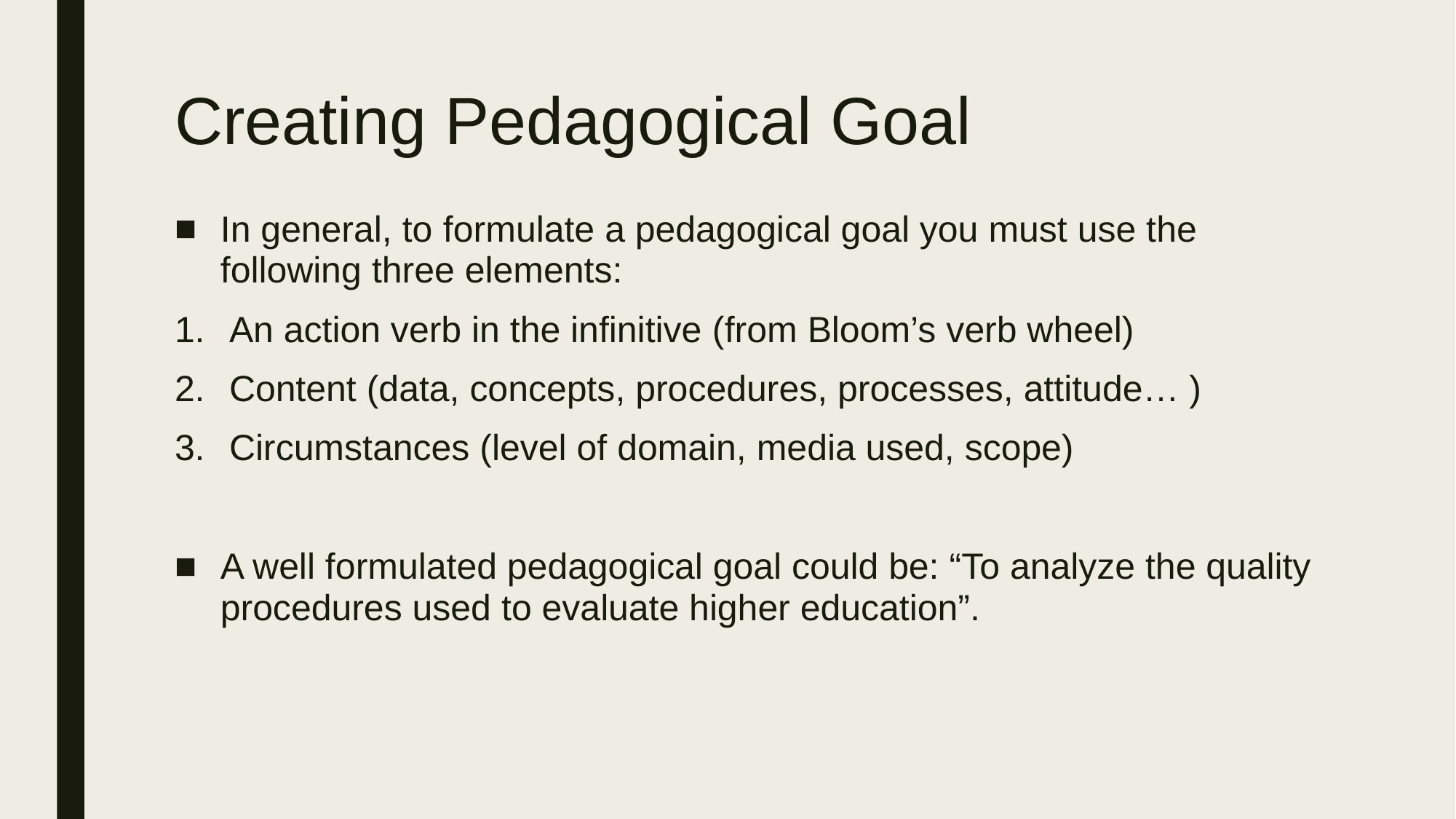

# Creating Pedagogical Goal
In general, to formulate a pedagogical goal you must use the following three elements:
An action verb in the infinitive (from Bloom’s verb wheel)
Content (data, concepts, procedures, processes, attitude… )
Circumstances (level of domain, media used, scope)

A well formulated pedagogical goal could be: “To analyze the quality procedures used to evaluate higher education”.